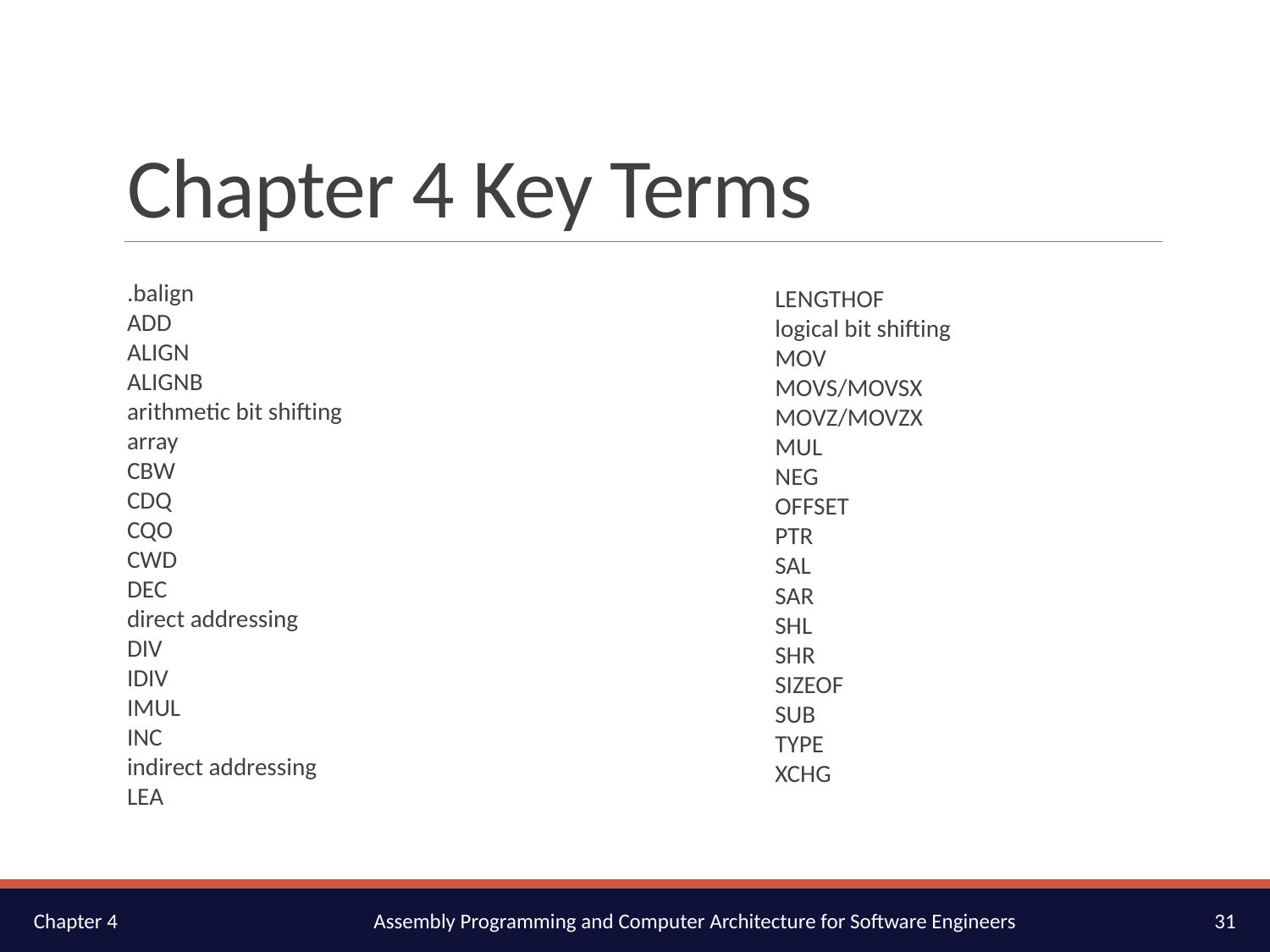

# Chapter 4 Key Terms
.balign
ADD
ALIGN
ALIGNB
arithmetic bit shifting
array
CBW
CDQ
CQO
CWD
DEC
direct addressing
DIV
IDIV
IMUL
INC
indirect addressing
LEA
LENGTHOF
logical bit shifting
MOV
MOVS/MOVSX
MOVZ/MOVZX
MUL
NEG
OFFSET
PTR
SAL
SAR
SHL
SHR
SIZEOF
SUB
TYPE
XCHG
31
Chapter 4
Assembly Programming and Computer Architecture for Software Engineers